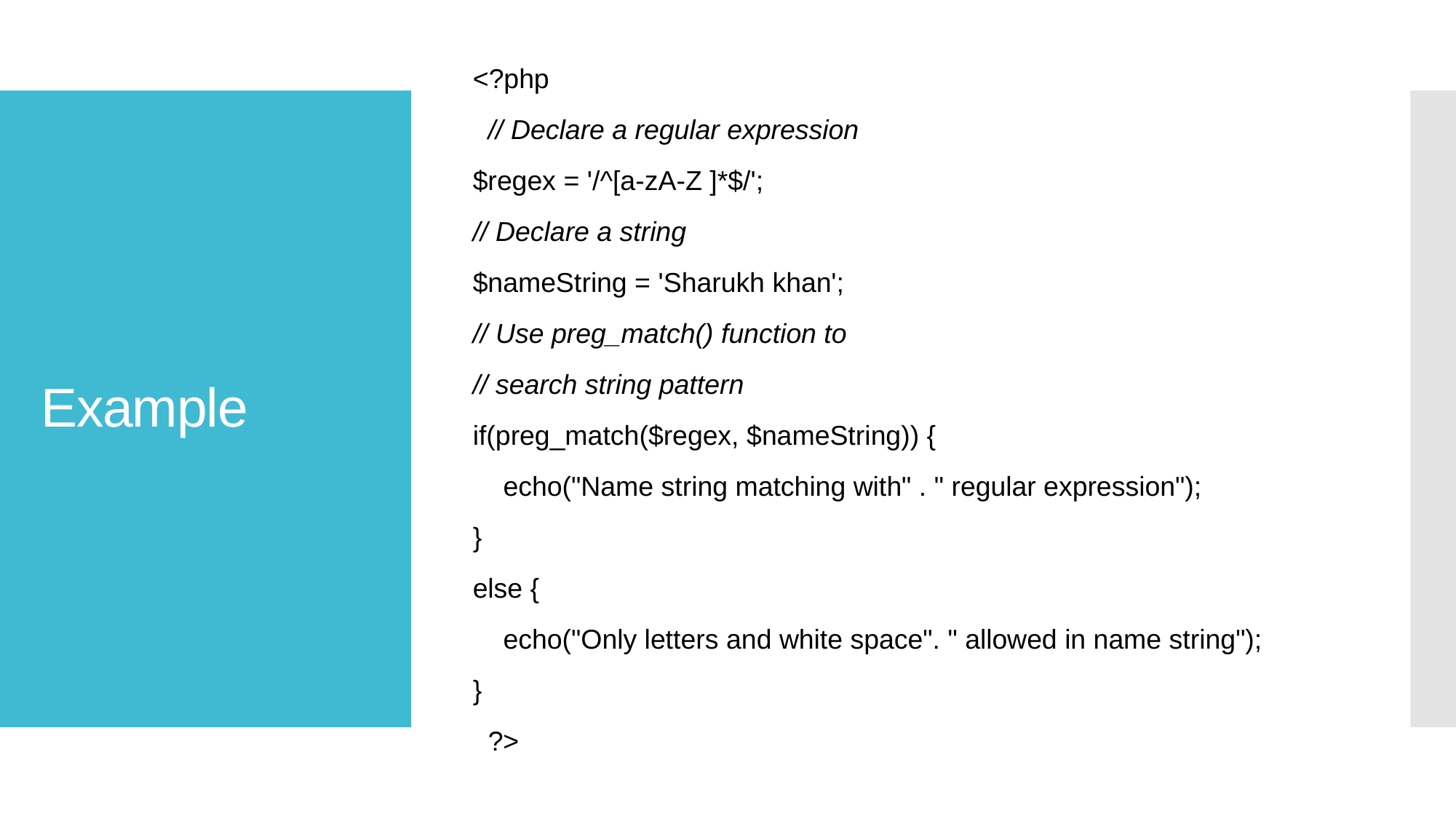

<?php
  // Declare a regular expression
$regex = '/^[a-zA-Z ]*$/';
// Declare a string
$nameString = 'Sharukh khan';
// Use preg_match() function to
// search string pattern
if(preg_match($regex, $nameString)) {
    echo("Name string matching with" . " regular expression");
}
else {
    echo("Only letters and white space". " allowed in name string");
}
  ?>
# Example